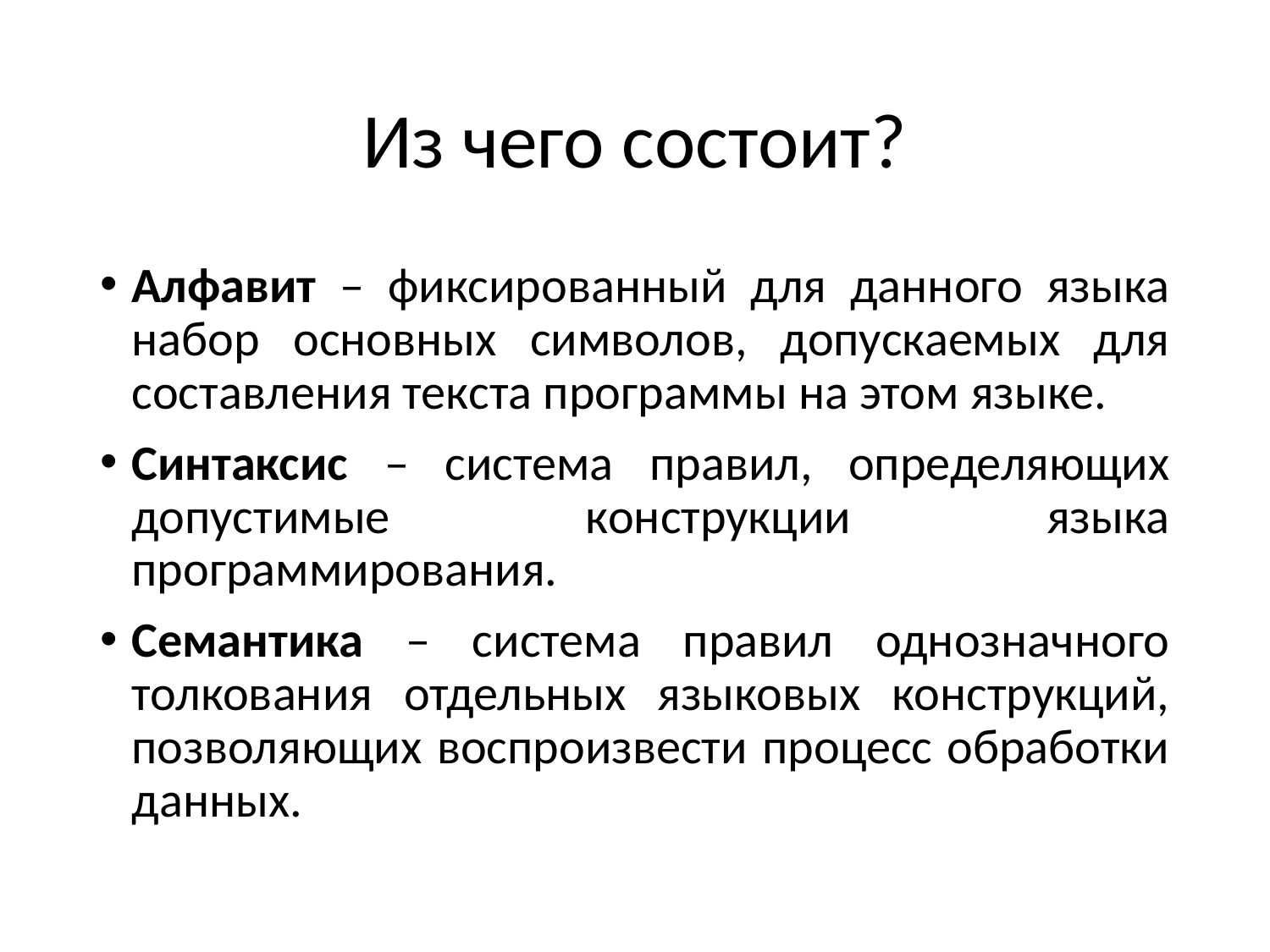

# Из чего состоит?
Алфавит – фиксированный для данного языка набор основных символов, допускаемых для составления текста программы на этом языке.
Синтаксис – система правил, определяющих допустимые конструкции языка программирования.
Семантика – система правил однозначного толкования отдельных языковых конструкций, позволяющих воспроизвести процесс обработки данных.